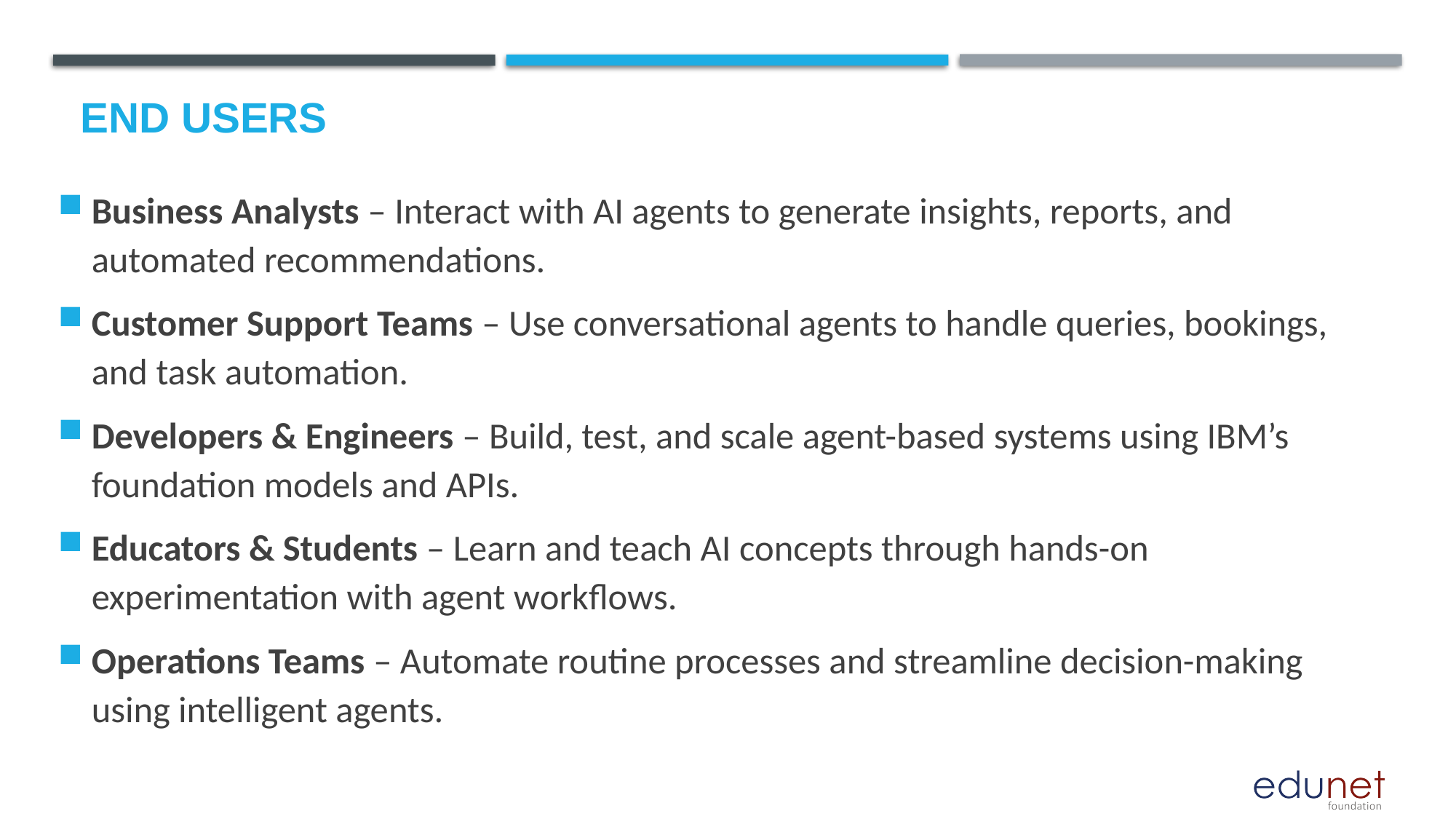

# End users
Business Analysts – Interact with AI agents to generate insights, reports, and automated recommendations.
Customer Support Teams – Use conversational agents to handle queries, bookings, and task automation.
Developers & Engineers – Build, test, and scale agent-based systems using IBM’s foundation models and APIs.
Educators & Students – Learn and teach AI concepts through hands-on experimentation with agent workflows.
Operations Teams – Automate routine processes and streamline decision-making using intelligent agents.